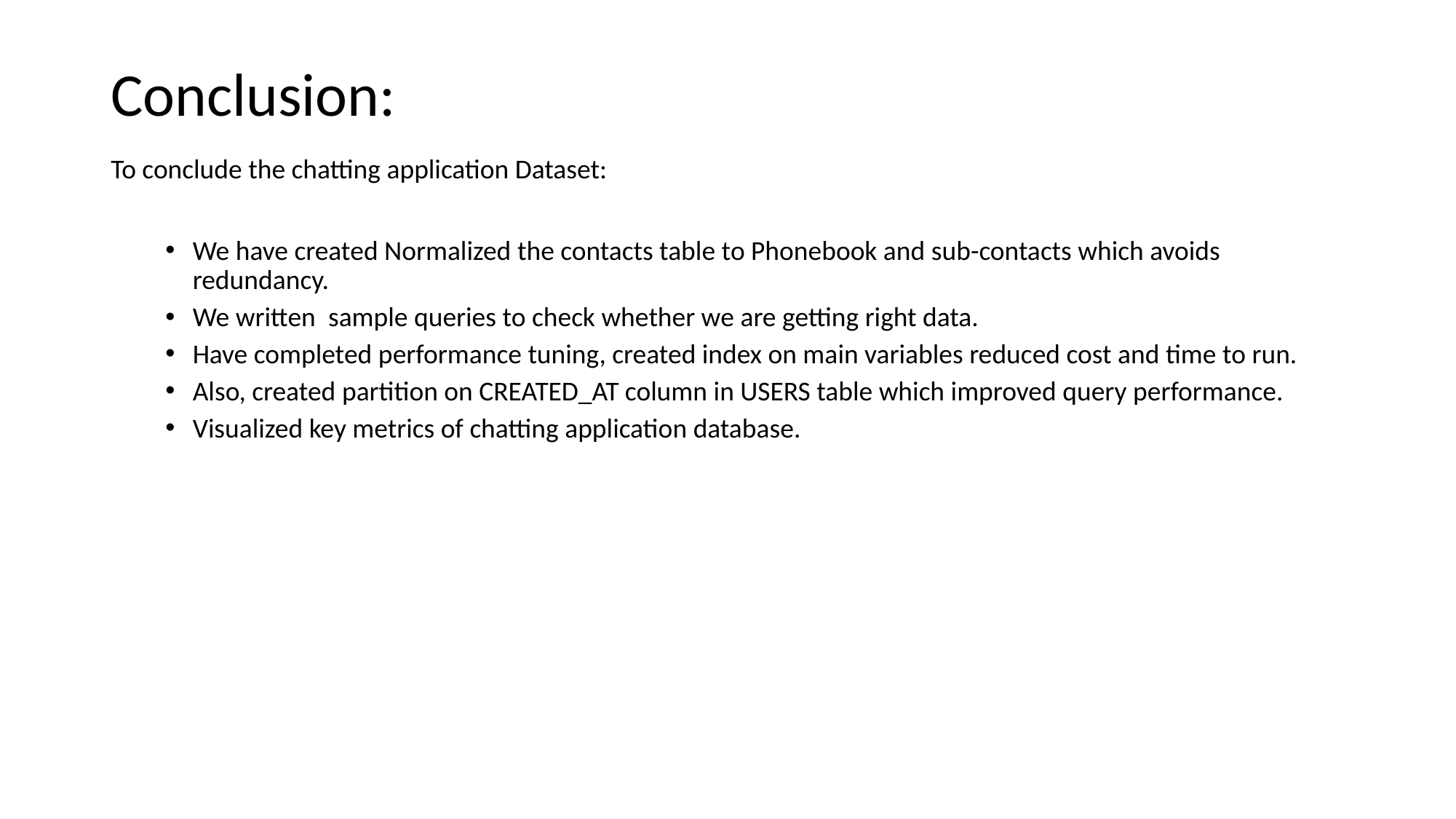

# Conclusion:
To conclude the chatting application Dataset:

We have created Normalized the contacts table to Phonebook and sub-contacts which avoids redundancy.
We written  sample queries to check whether we are getting right data.
Have completed performance tuning, created index on main variables reduced cost and time to run.
Also, created partition on CREATED_AT column in USERS table which improved query performance.
Visualized key metrics of chatting application database.